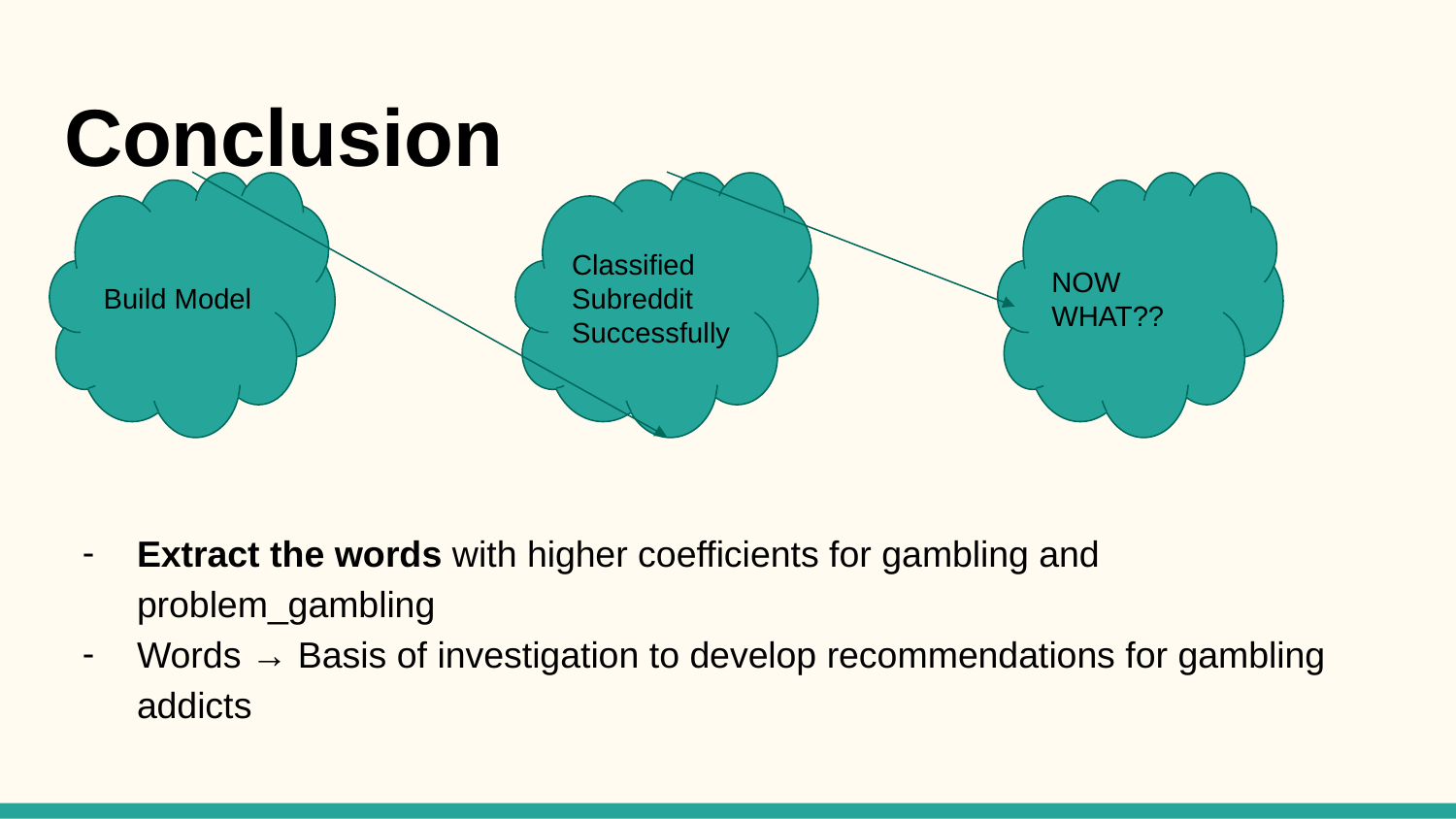

# Conclusion
Build Model
Classified Subreddit Successfully
NOW WHAT??

Extract the words with higher coefficients for gambling and problem_gambling
Words → Basis of investigation to develop recommendations for gambling addicts